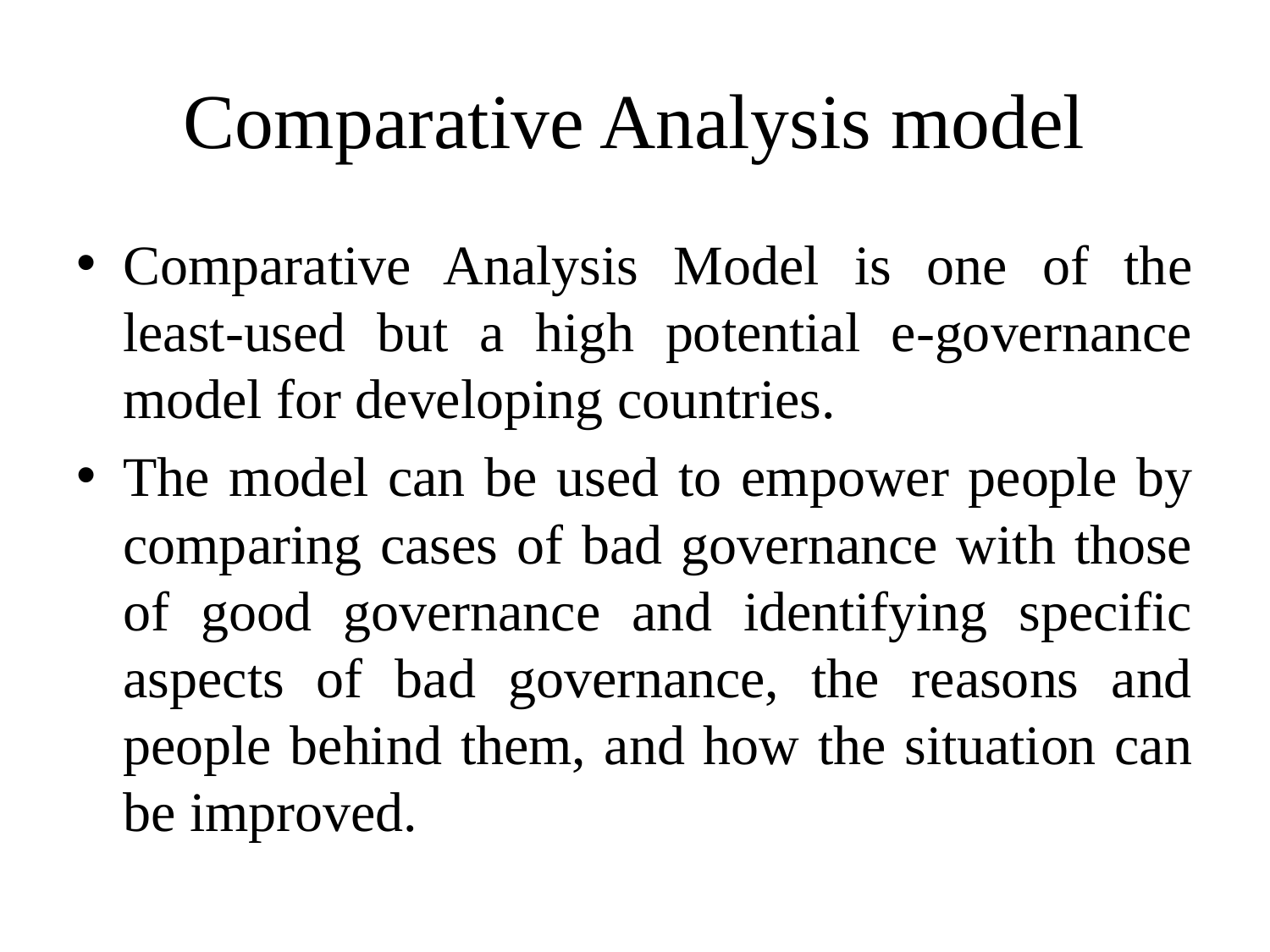

# Comparative Analysis model
Comparative Analysis Model is one of the least-used but a high potential e-governance model for developing countries.
The model can be used to empower people by comparing cases of bad governance with those of good governance and identifying specific aspects of bad governance, the reasons and people behind them, and how the situation can be improved.